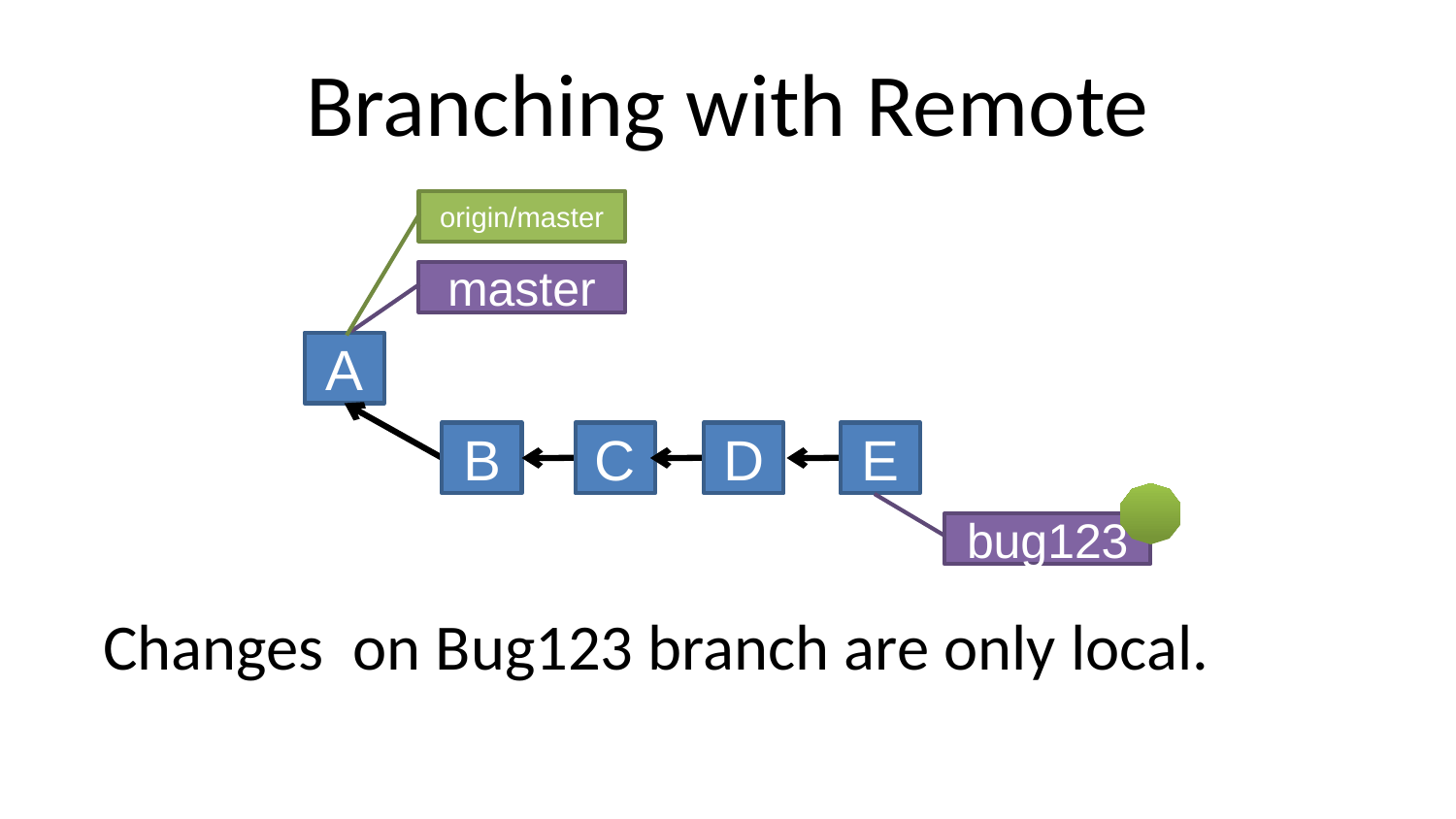

Branching with Remote
origin/master
master
A

B
C
D
E

bug123
Changes  on Bug123 branch are only local.